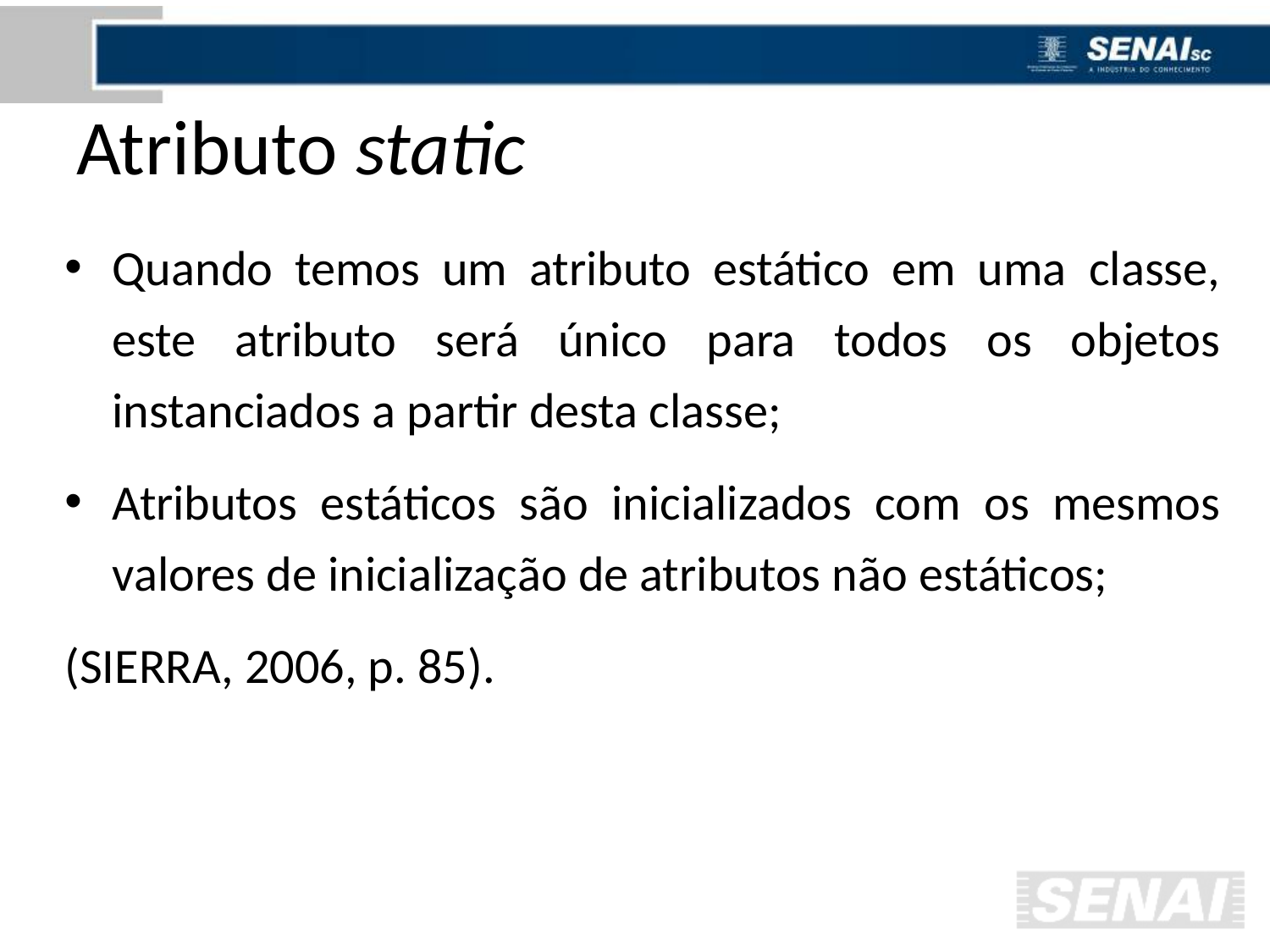

# Atributo static
Quando temos um atributo estático em uma classe, este atributo será único para todos os objetos instanciados a partir desta classe;
Atributos estáticos são inicializados com os mesmos valores de inicialização de atributos não estáticos;
(SIERRA, 2006, p. 85).